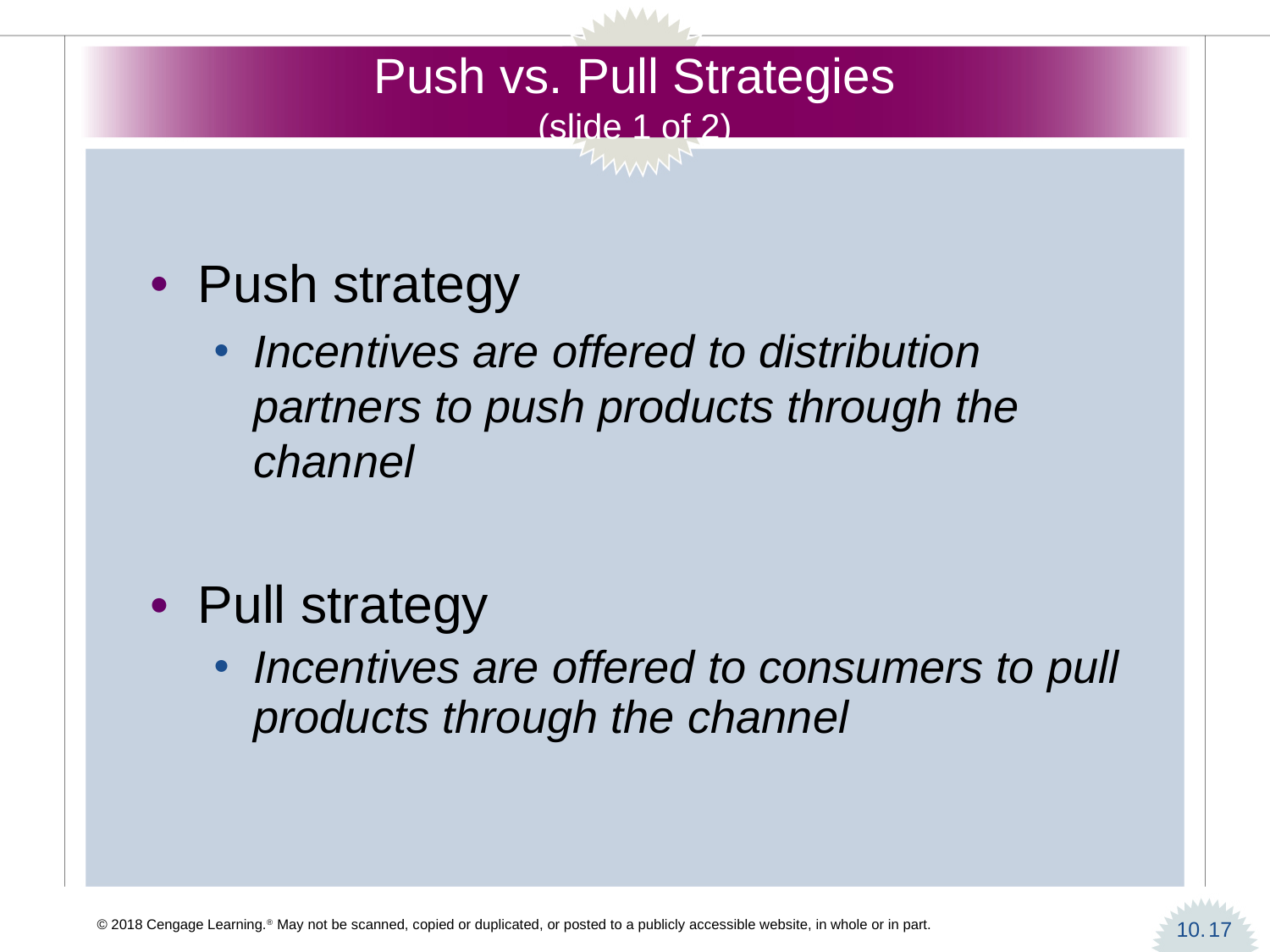

# Push vs. Pull Strategies (slide 1 of 2)
Push strategy
Incentives are offered to distribution partners to push products through the channel

Pull strategy
Incentives are offered to consumers to pull products through the channel